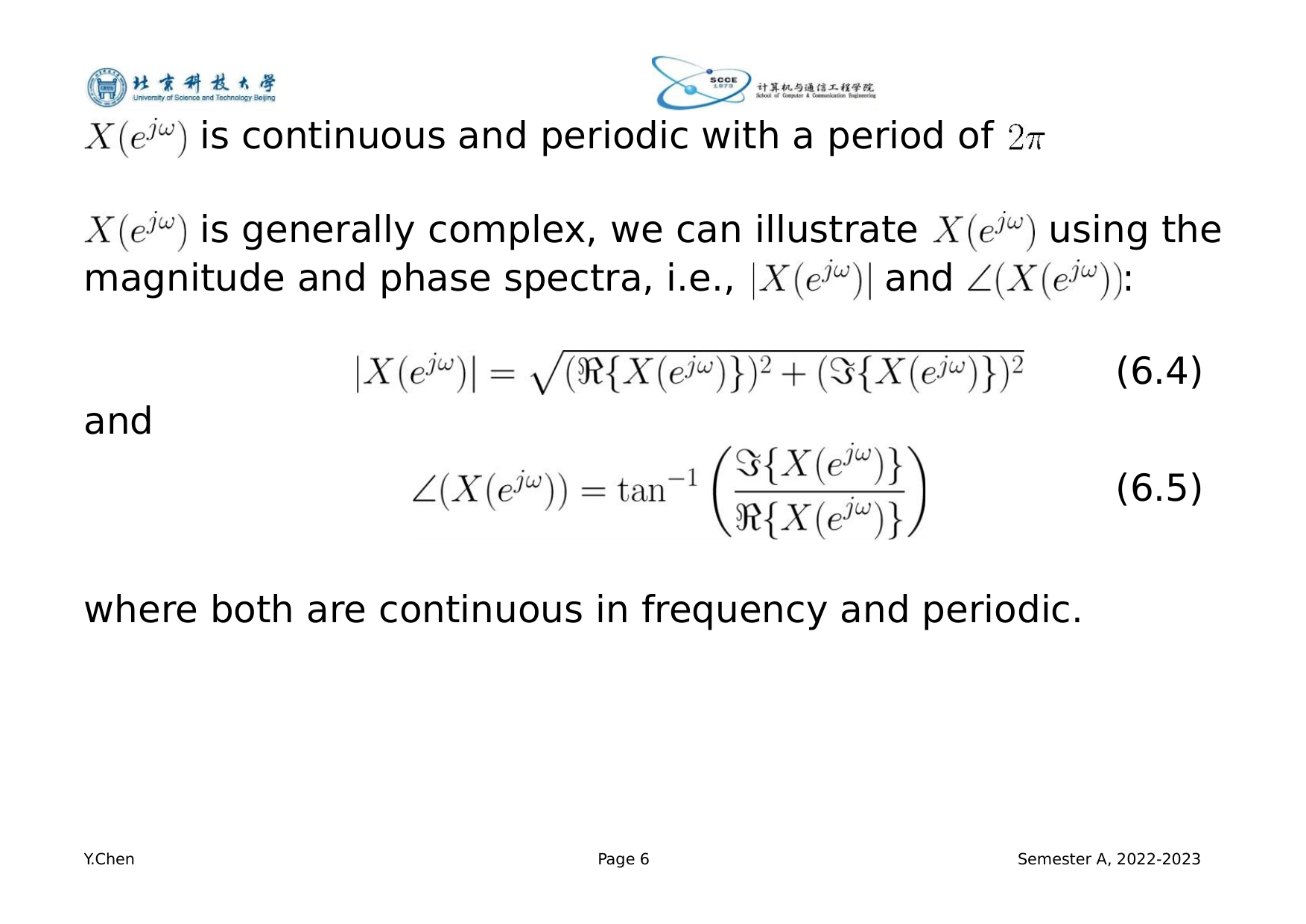

is continuous and periodic with a period of
is generally complex, we can illustrate

using the
:

magnitude and phase spectra, i.e.,
and

(6.4)
(6.5)

and

where both are continuous in frequency and periodic.
Y.Chen
Page 6
Semester A, 2022-2023